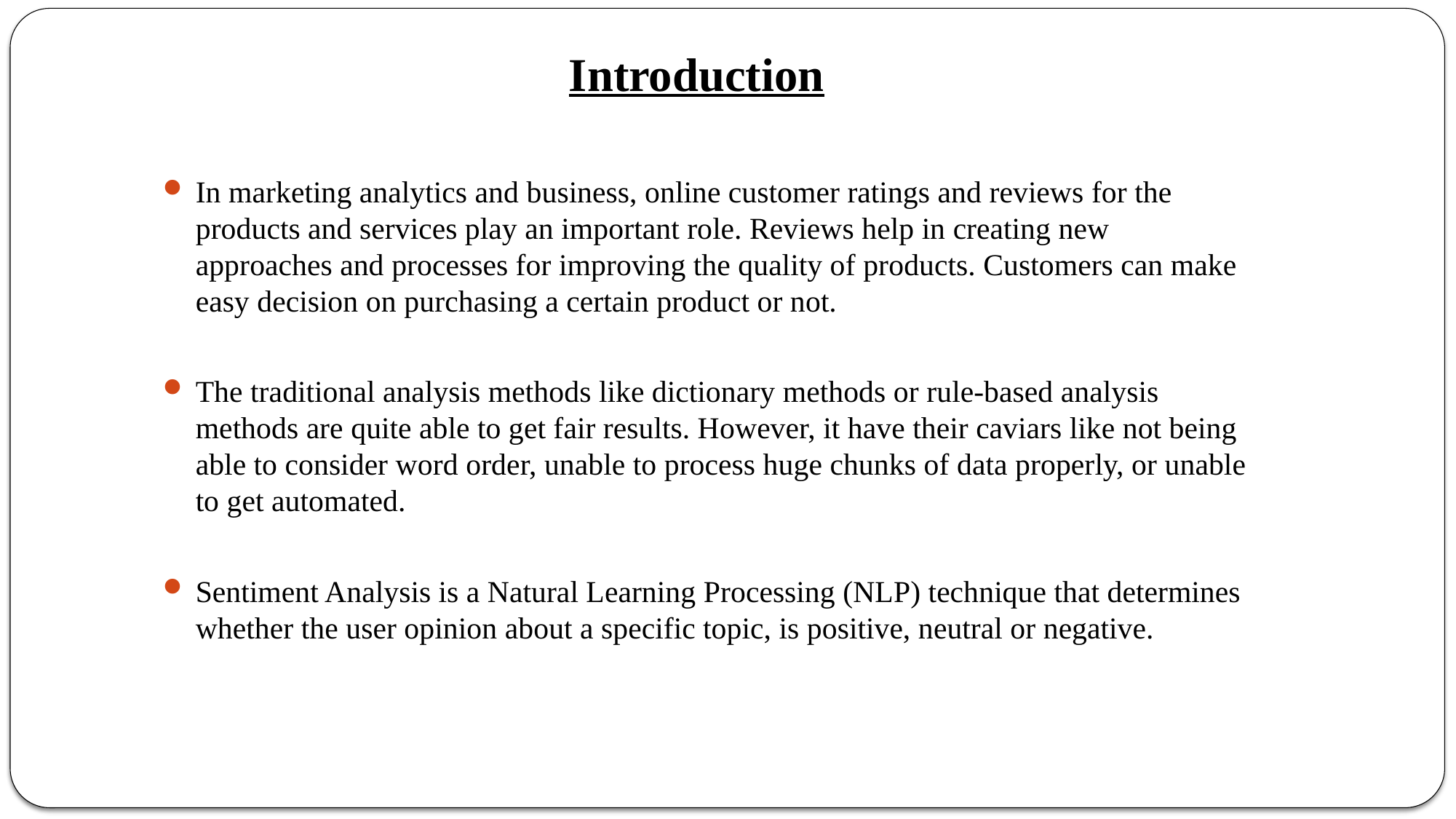

# Introduction
In marketing analytics and business, online customer ratings and reviews for the products and services play an important role. Reviews help in creating new approaches and processes for improving the quality of products. Customers can make easy decision on purchasing a certain product or not.

The traditional analysis methods like dictionary methods or rule-based analysis methods are quite able to get fair results. However, it have their caviars like not being able to consider word order, unable to process huge chunks of data properly, or unable to get automated.

Sentiment Analysis is a Natural Learning Processing (NLP) technique that determines whether the user opinion about a specific topic, is positive, neutral or negative.